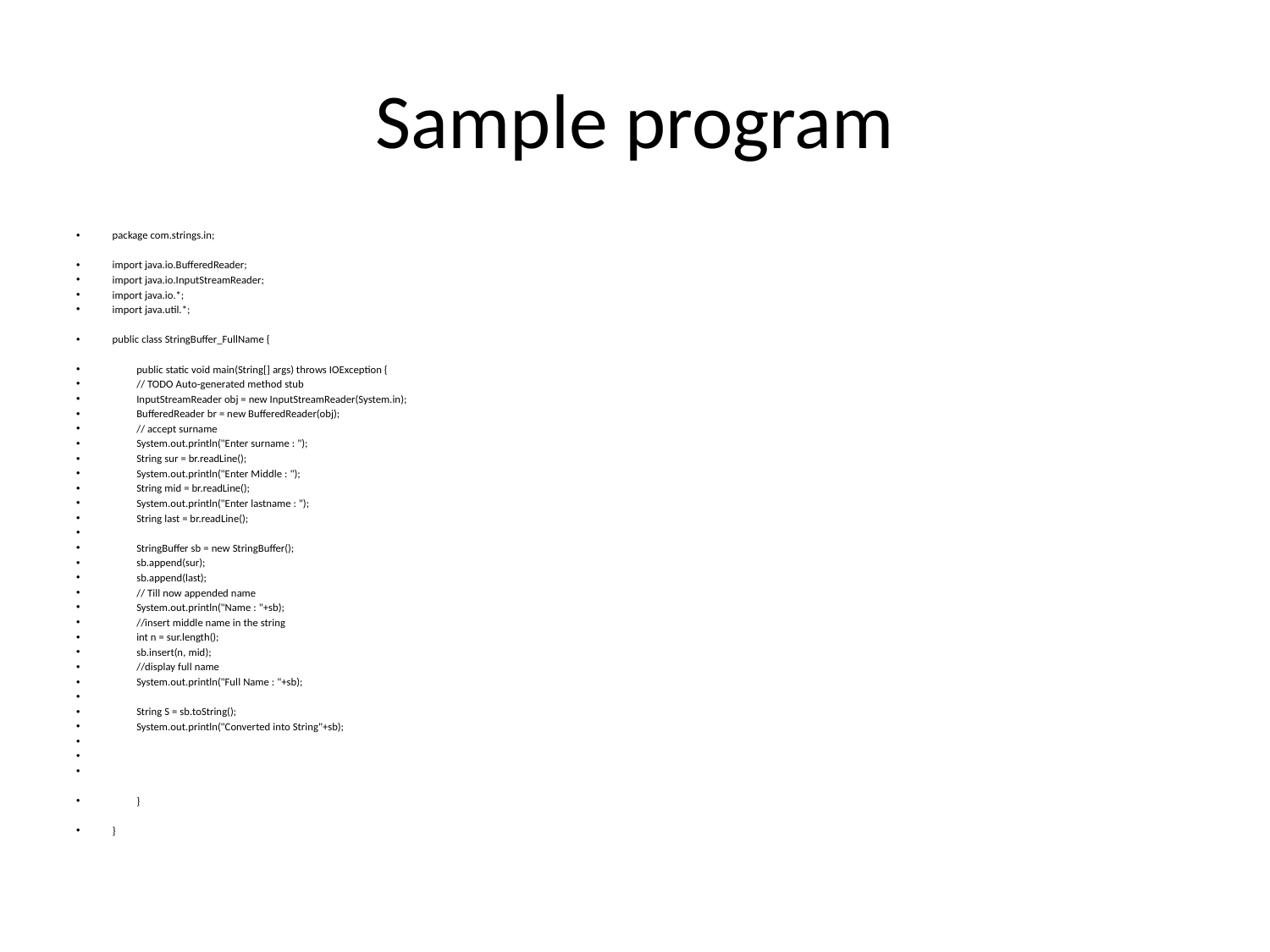

# Sample program
package com.strings.in;

import java.io.BufferedReader;
import java.io.InputStreamReader;
import java.io.*;
import java.util.*;

public class StringBuffer_FullName {

	public static void main(String[] args) throws IOException {
		// TODO Auto-generated method stub
		InputStreamReader obj = new InputStreamReader(System.in);
		BufferedReader br = new BufferedReader(obj);
		// accept surname
		System.out.println("Enter surname : ");
		String sur = br.readLine();
		System.out.println("Enter Middle : ");
		String mid = br.readLine();
		System.out.println("Enter lastname : ");
		String last = br.readLine();

		StringBuffer sb = new StringBuffer();
		sb.append(sur);
		sb.append(last);
		// Till now appended name
		System.out.println("Name : "+sb);
		//insert middle name in the string
		int n = sur.length();
		sb.insert(n, mid);
		//display full name
		System.out.println("Full Name : "+sb);

		String S = sb.toString();
		System.out.println("Converted into String"+sb);

	}

}